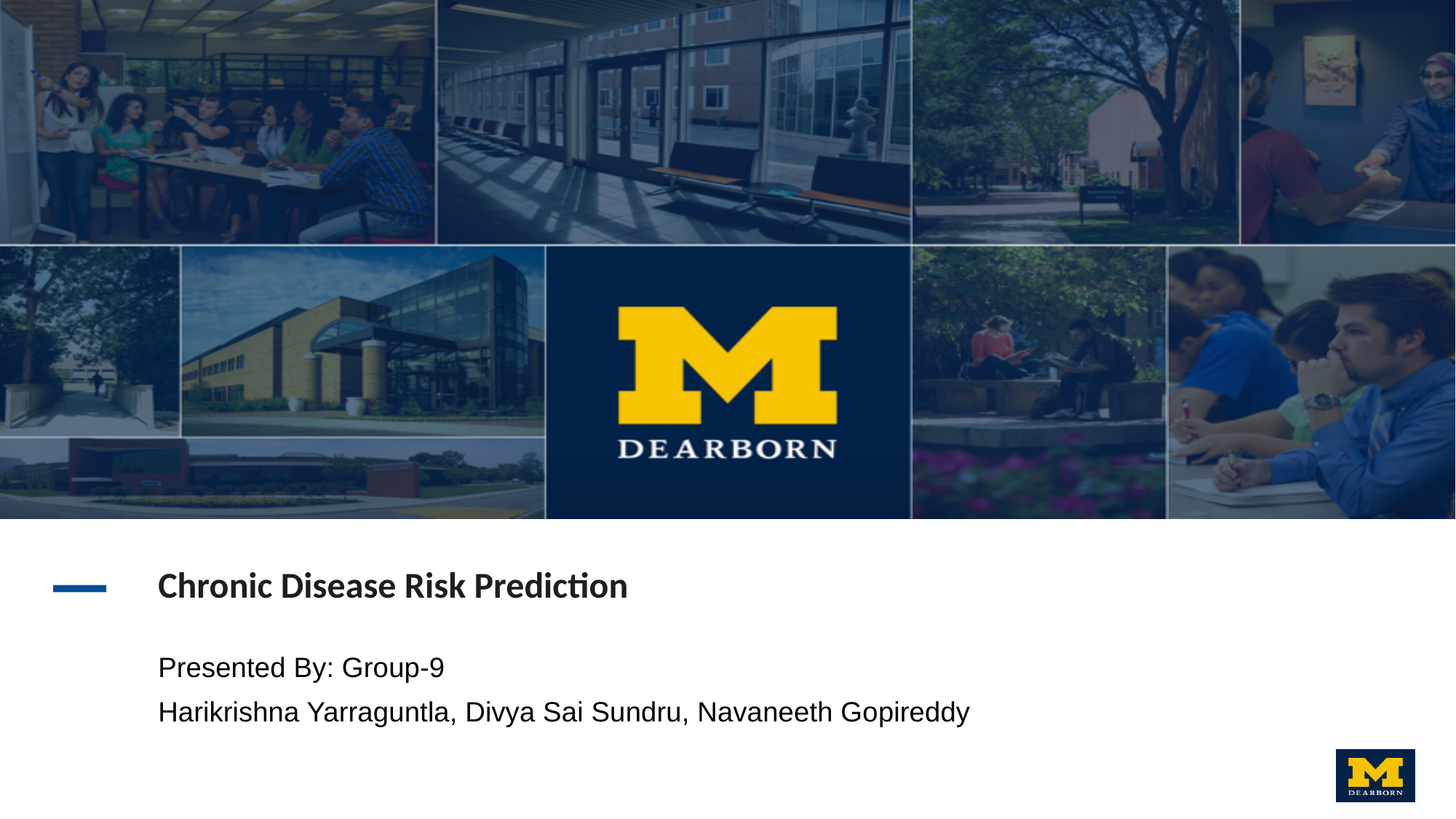

# Chronic Disease Risk Prediction
Presented By: Group-9
Harikrishna Yarraguntla, Divya Sai Sundru, Navaneeth Gopireddy